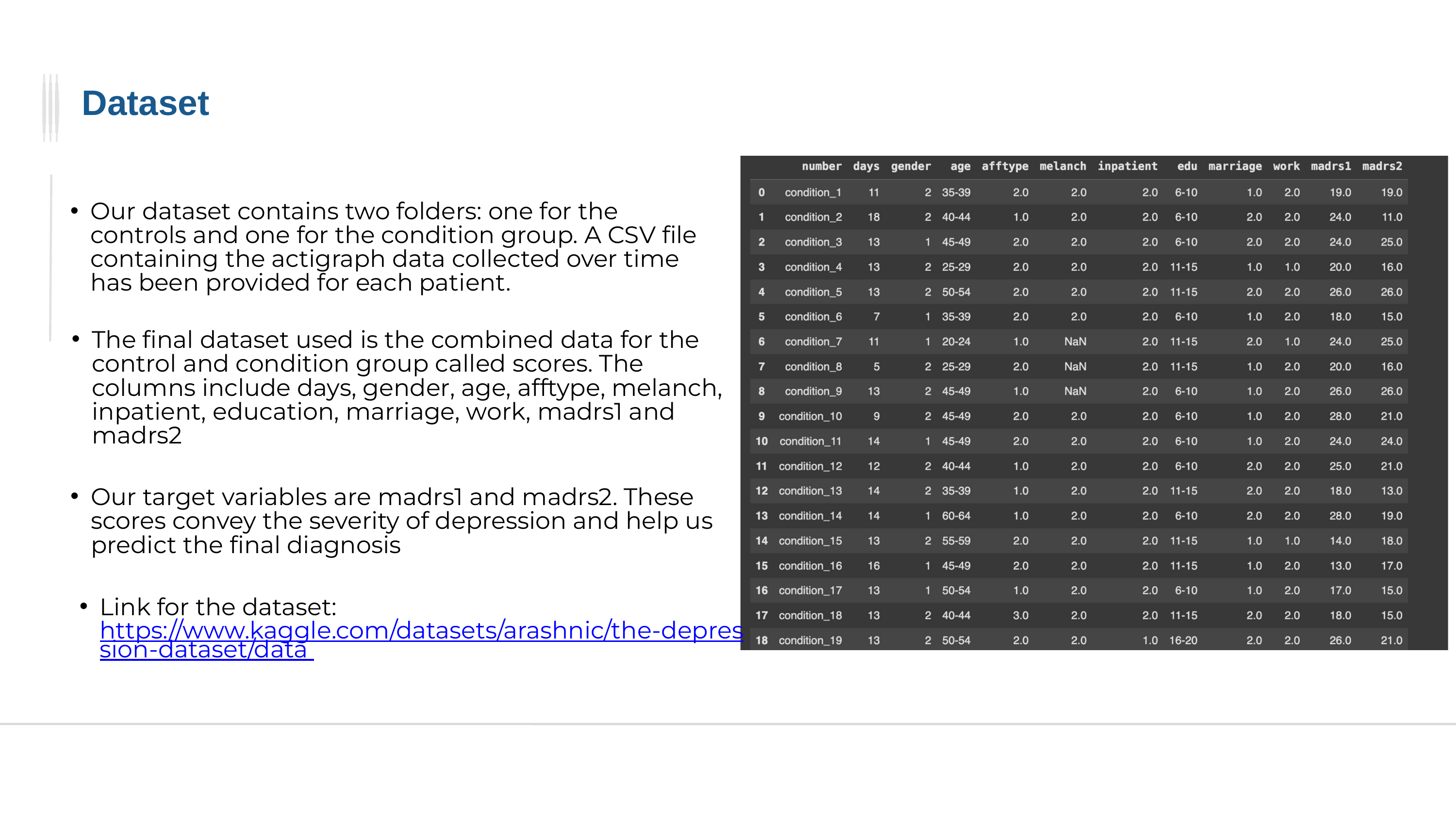

Dataset

Our dataset contains two folders: one for the controls and one for the condition group. A CSV file containing the actigraph data collected over time has been provided for each patient.

The final dataset used is the combined data for the control and condition group called scores. The columns include days, gender, age, afftype, melanch, inpatient, education, marriage, work, madrs1 and madrs2
Our target variables are madrs1 and madrs2. These scores convey the severity of depression and help us predict the final diagnosis
Link for the dataset: https://www.kaggle.com/datasets/arashnic/the-depression-dataset/data